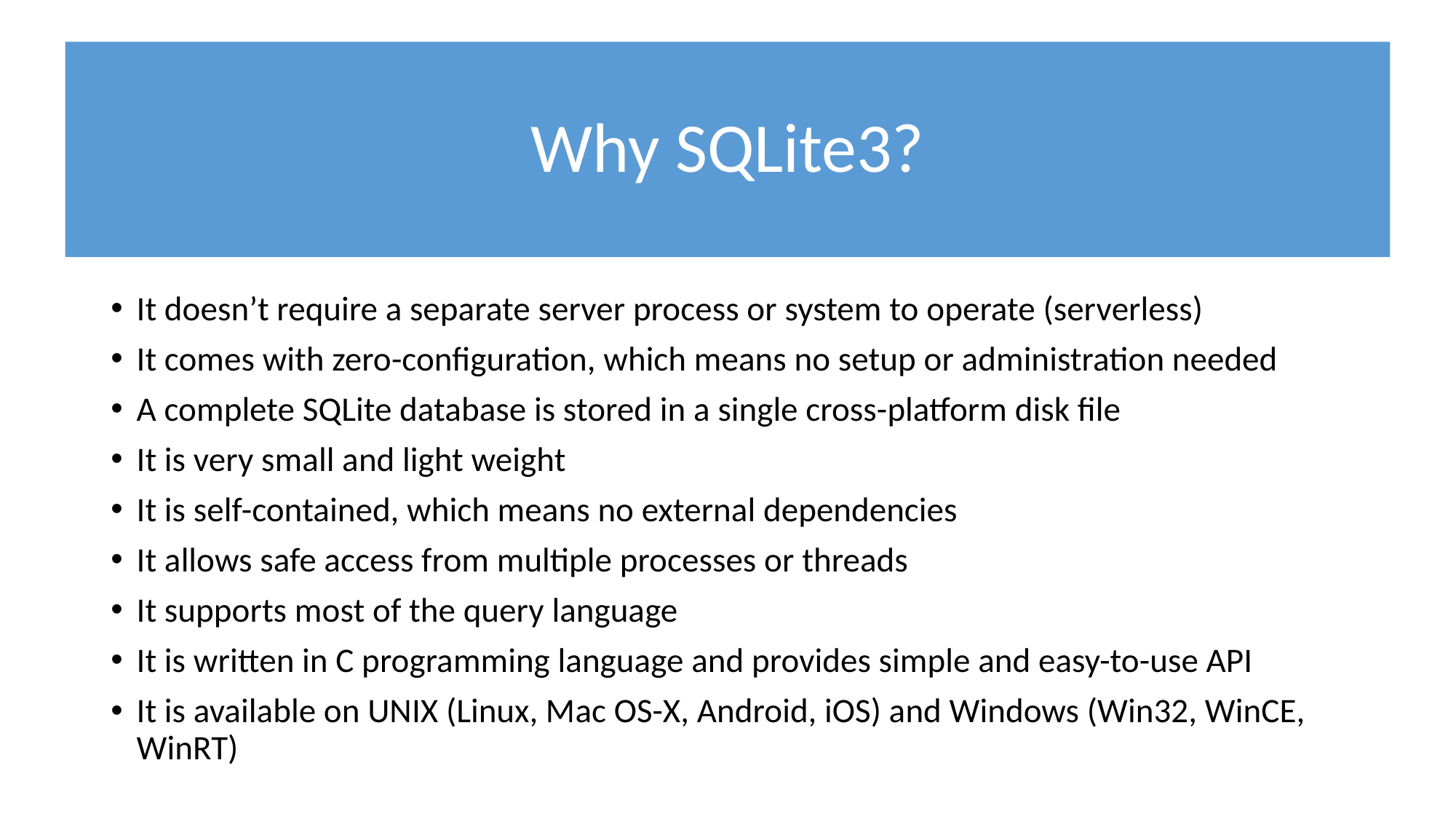

# Why SQLite3?
It doesn’t require a separate server process or system to operate (serverless)
It comes with zero-configuration, which means no setup or administration needed
A complete SQLite database is stored in a single cross-platform disk file
It is very small and light weight
It is self-contained, which means no external dependencies
It allows safe access from multiple processes or threads
It supports most of the query language
It is written in C programming language and provides simple and easy-to-use API
It is available on UNIX (Linux, Mac OS-X, Android, iOS) and Windows (Win32, WinCE, WinRT)